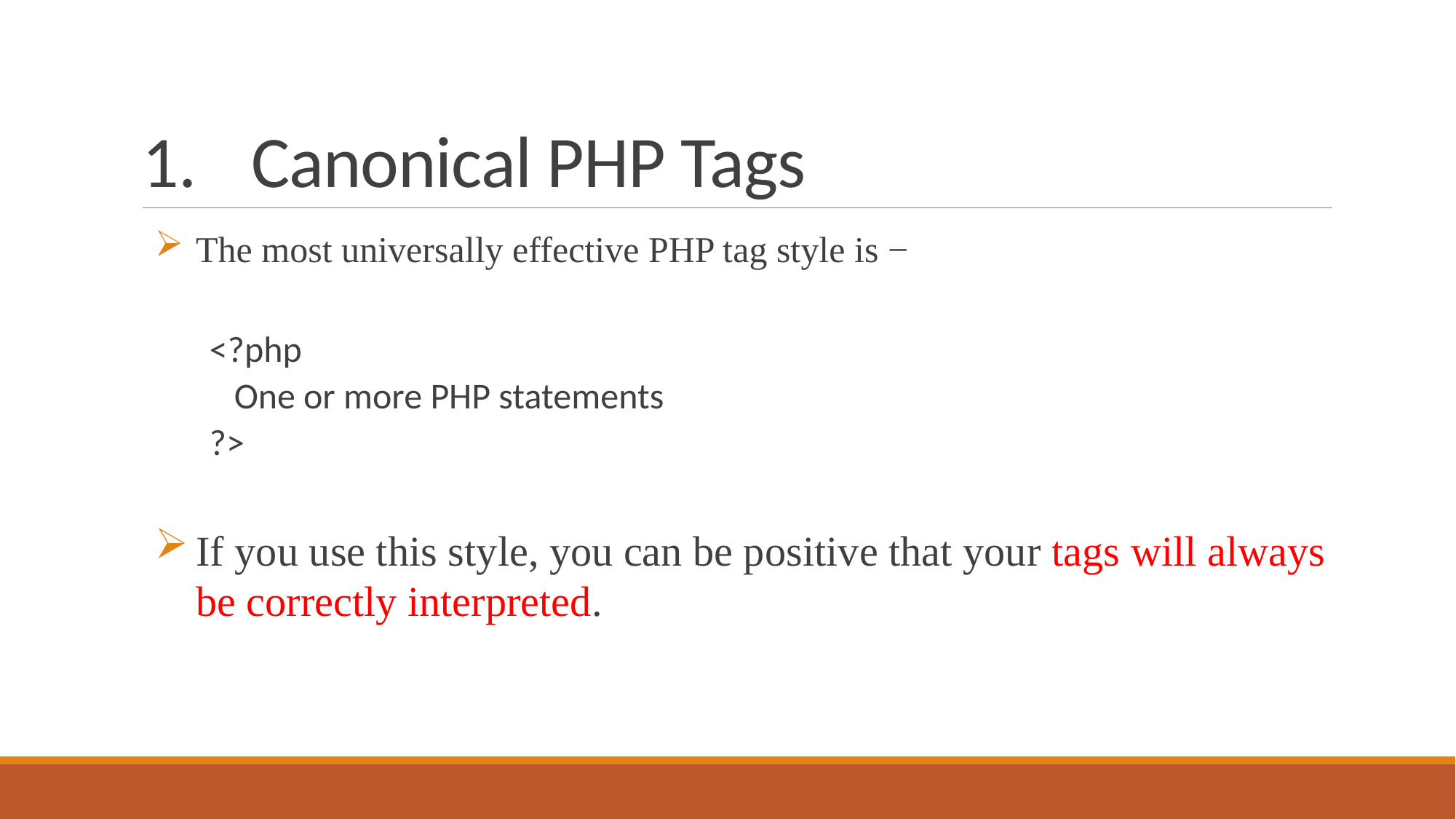

# Canonical PHP Tags
The most universally effective PHP tag style is −

<?php
   One or more PHP statements
?>

If you use this style, you can be positive that your tags will always be correctly interpreted.